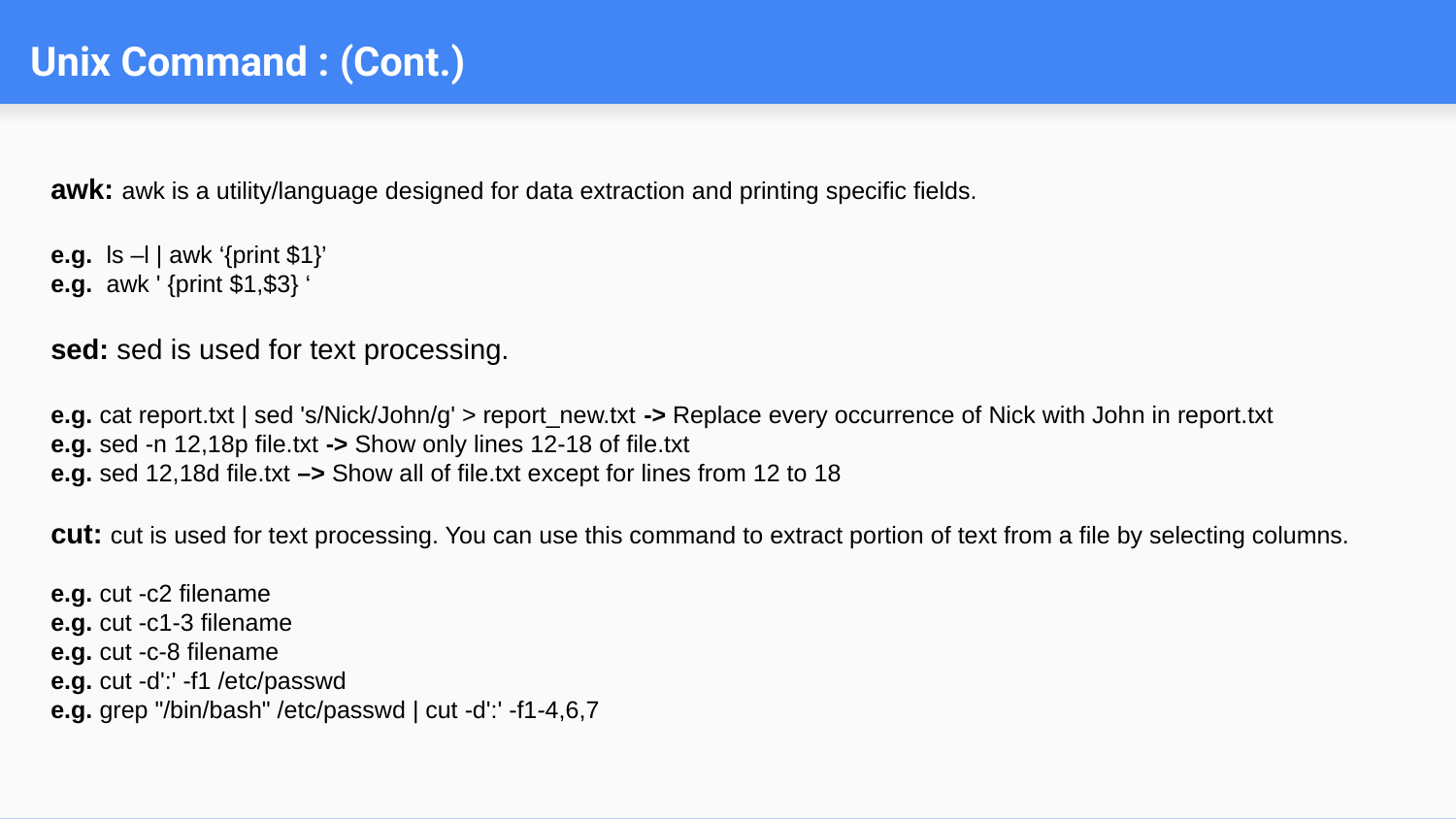

# Unix Command : (Cont.)

awk: awk is a utility/language designed for data extraction and printing specific fields.

e.g.  ls –l | awk ‘{print $1}’
e.g.  awk ' {print $1,$3} ‘

sed: sed is used for text processing.

e.g. cat report.txt | sed 's/Nick/John/g' > report_new.txt -> Replace every occurrence of Nick with John in report.txt
e.g. sed -n 12,18p file.txt -> Show only lines 12-18 of file.txt
e.g. sed 12,18d file.txt –> Show all of file.txt except for lines from 12 to 18

cut: cut is used for text processing. You can use this command to extract portion of text from a file by selecting columns.

e.g. cut -c2 filename
e.g. cut -c1-3 filename
e.g. cut -c-8 filename
e.g. cut -d':' -f1 /etc/passwd
e.g. grep "/bin/bash" /etc/passwd | cut -d':' -f1-4,6,7